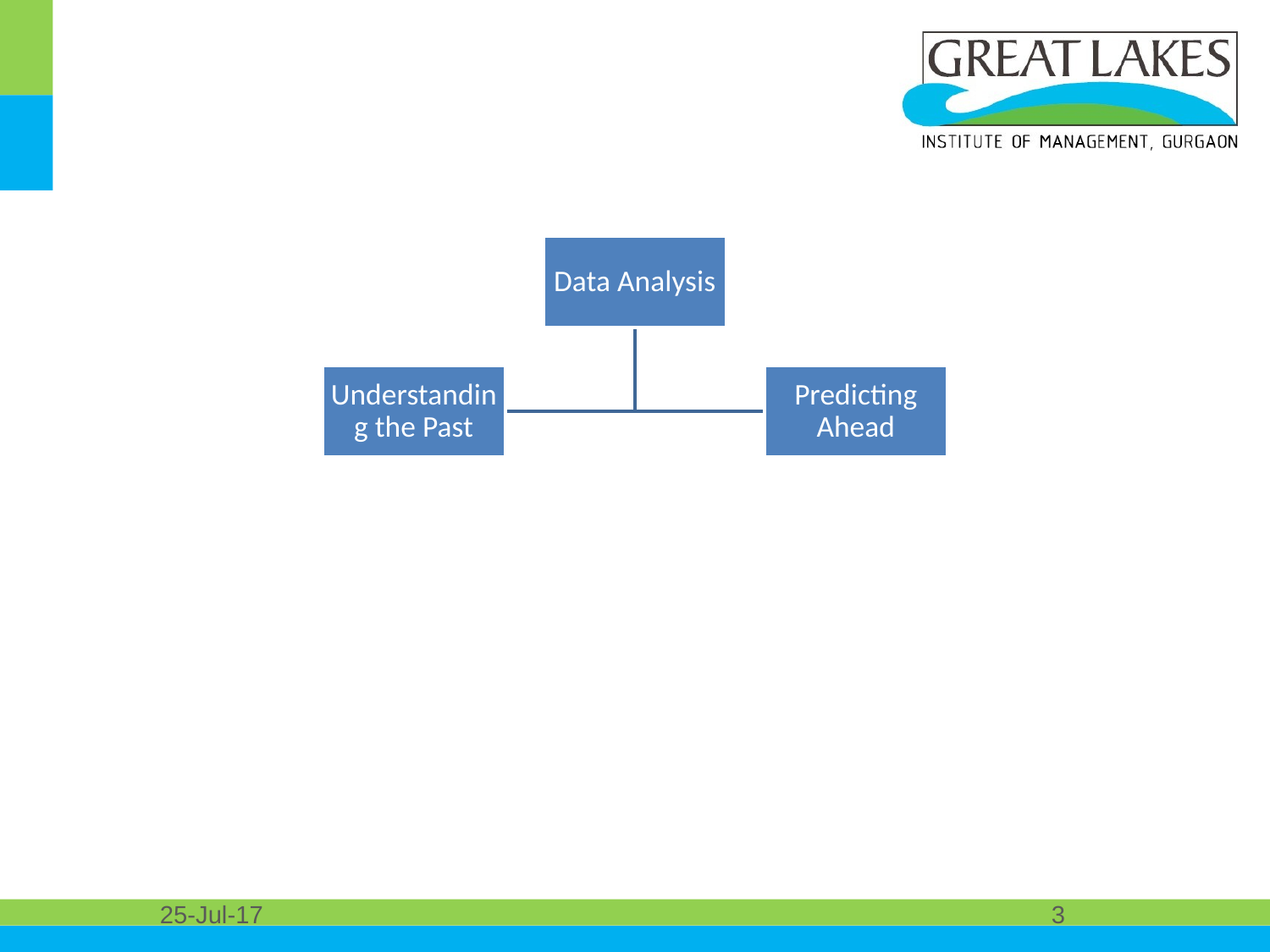

Data Analysis
Understanding the Past

Predicting Ahead

25-Jul-17
3